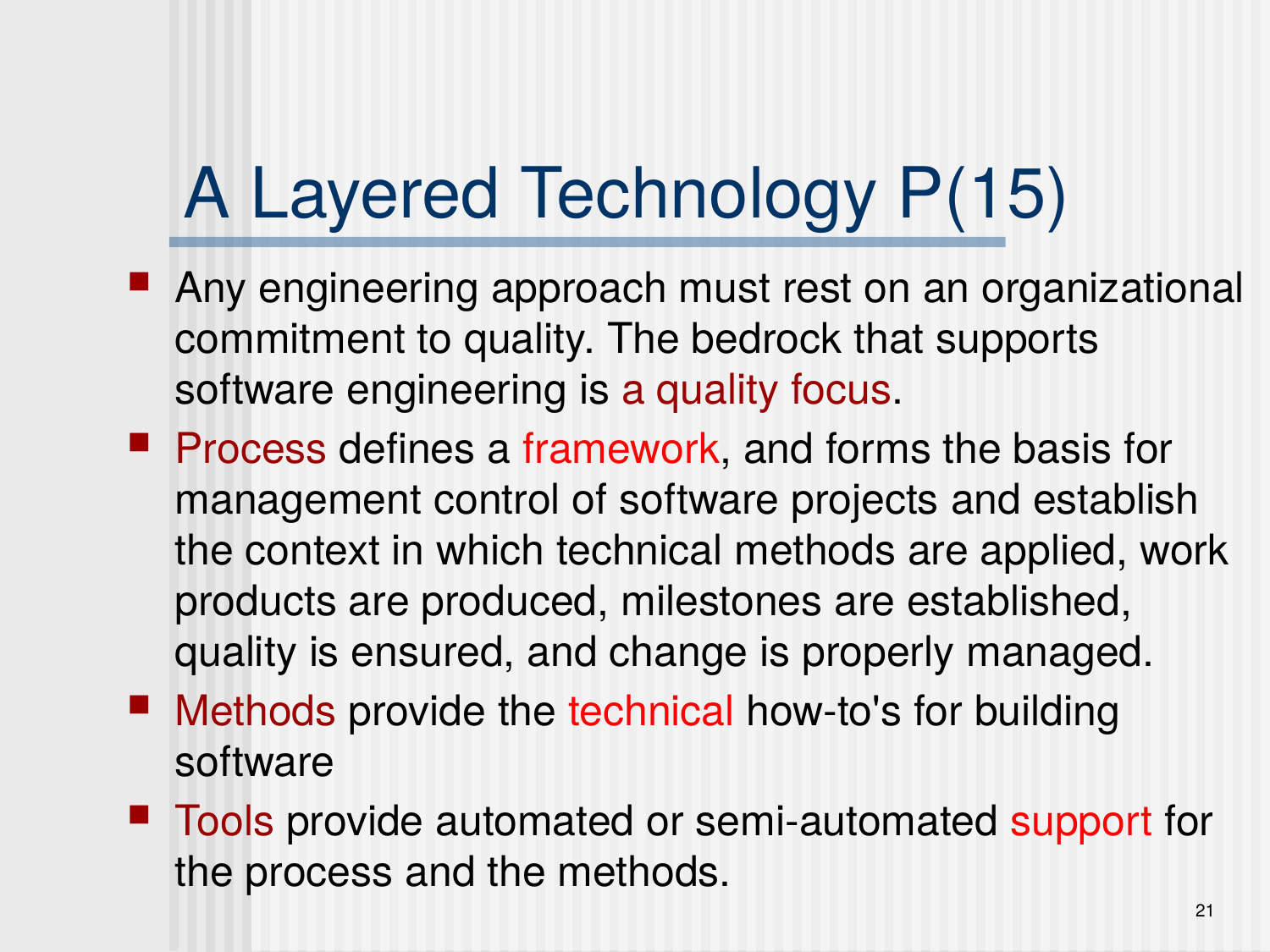

A Layered Technology P(15)
Any engineering approach must rest on an organizational commitment to quality. The bedrock that supports software engineering is a quality focus.
Process defines a framework, and forms the basis for management control of software projects and establish the context in which technical methods are applied, work products are produced, milestones are established, quality is ensured, and change is properly managed.
Methods provide the technical how-to's for building software
Tools provide automated or semi-automated support for the process and the methods.
21